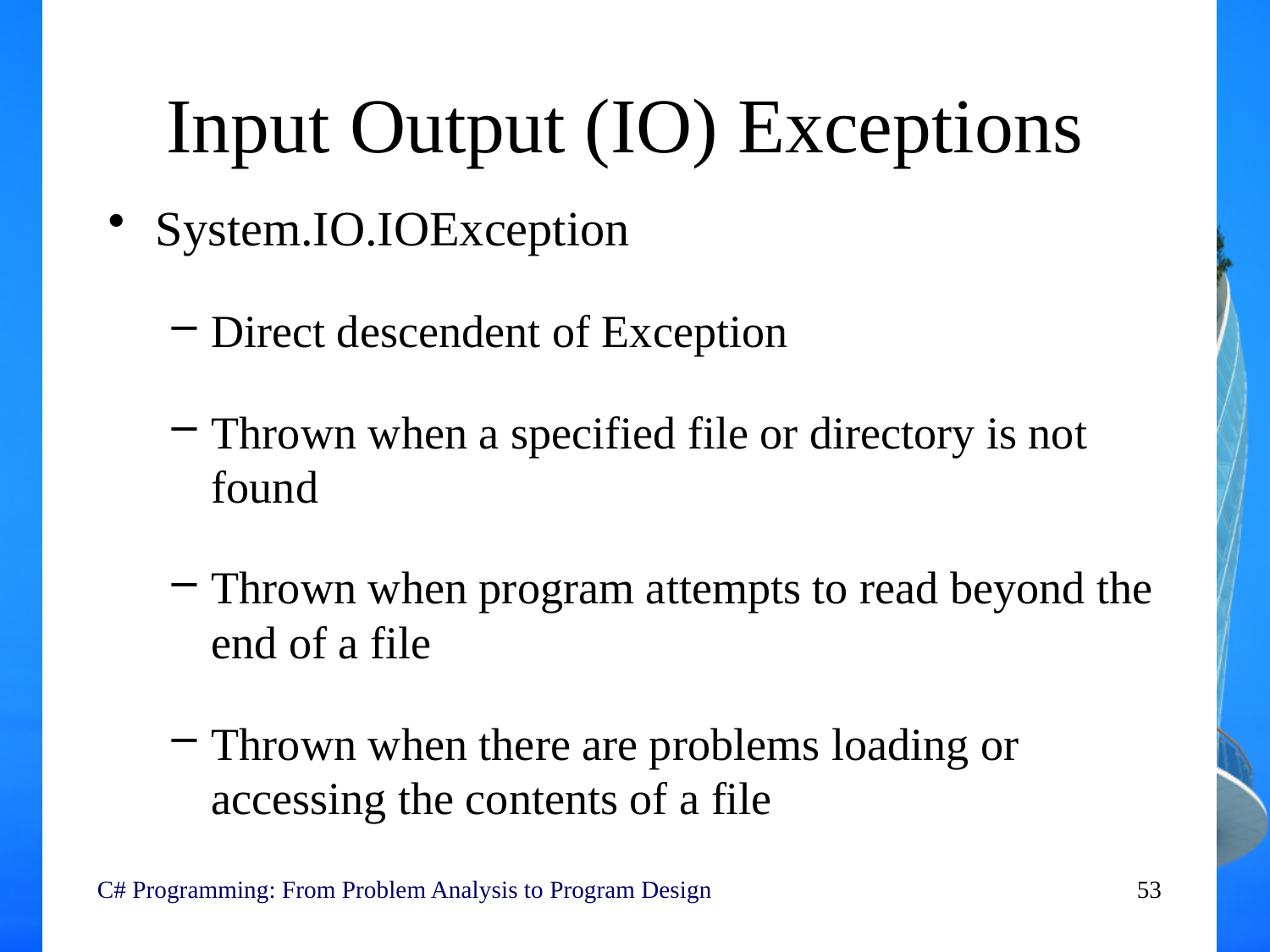

# Input Output (IO) Exceptions
System.IO.IOException
Direct descendent of Exception
Thrown when a specified file or directory is not found
Thrown when program attempts to read beyond the end of a file
Thrown when there are problems loading or accessing the contents of a file
C# Programming: From Problem Analysis to Program Design

53